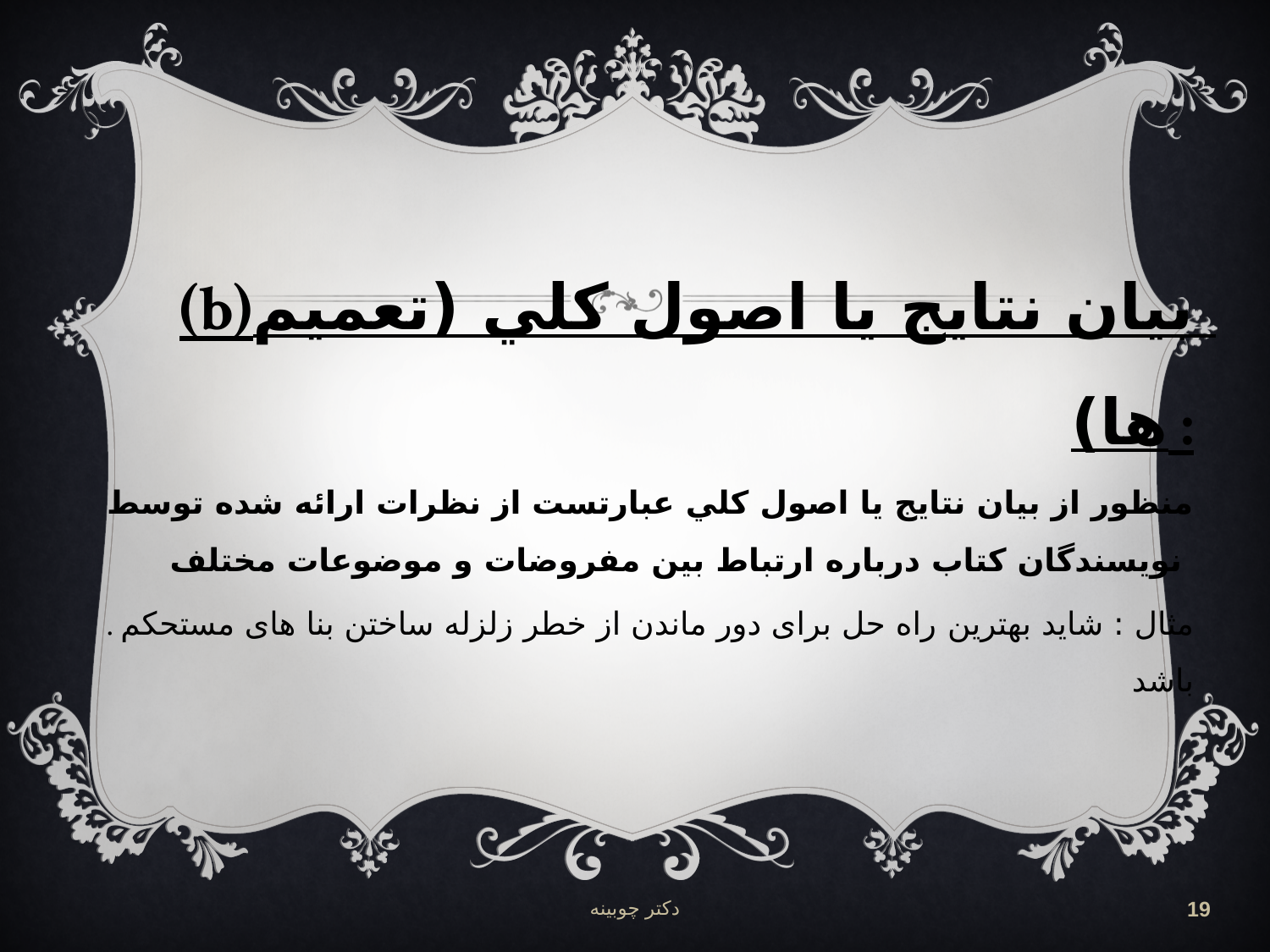

(b)بيان نتايج يا اصول كلي (تعميم ها) :
 منظور از بيان نتايج يا اصول كلي عبارتست از نظرات ارائه شده توسط نويسندگان كتاب درباره ارتباط بين مفروضات و موضوعات مختلف
. مثال : شايد بهترين راه حل برای دور ماندن از خطر زلزله ساختن بنا های مستحکم باشد
دکتر چوبینه
19